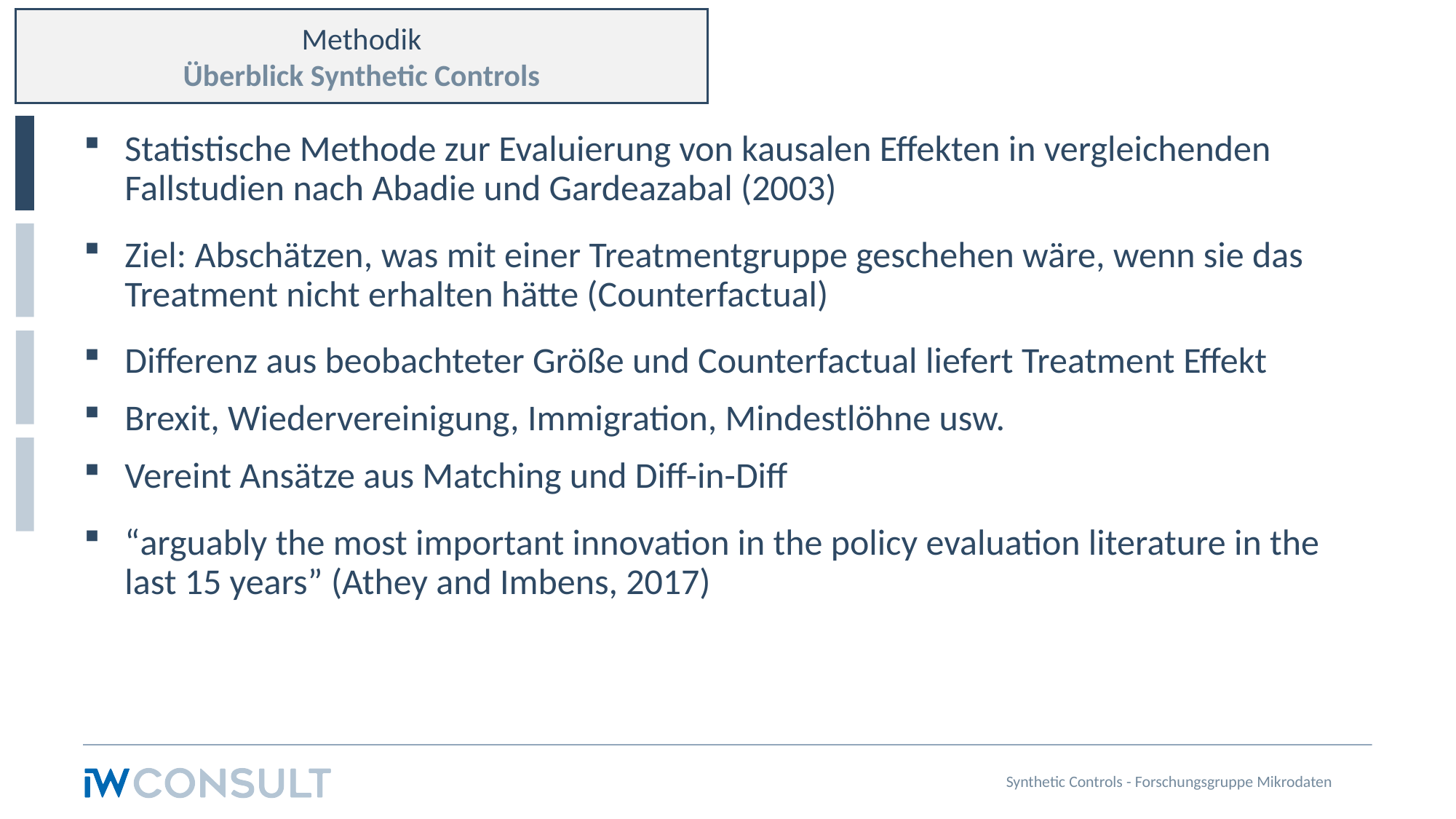

Methodik
Überblick Synthetic Controls

Statistische Methode zur Evaluierung von kausalen Effekten in vergleichenden Fallstudien nach Abadie und Gardeazabal (2003)
Ziel: Abschätzen, was mit einer Treatmentgruppe geschehen wäre, wenn sie das Treatment nicht erhalten hätte (Counterfactual)
Differenz aus beobachteter Größe und Counterfactual liefert Treatment Effekt
Brexit, Wiedervereinigung, Immigration, Mindestlöhne usw.
Vereint Ansätze aus Matching und Diff-in-Diff
“arguably the most important innovation in the policy evaluation literature in the last 15 years” (Athey and Imbens, 2017)

Synthetic Controls - Forschungsgruppe Mikrodaten